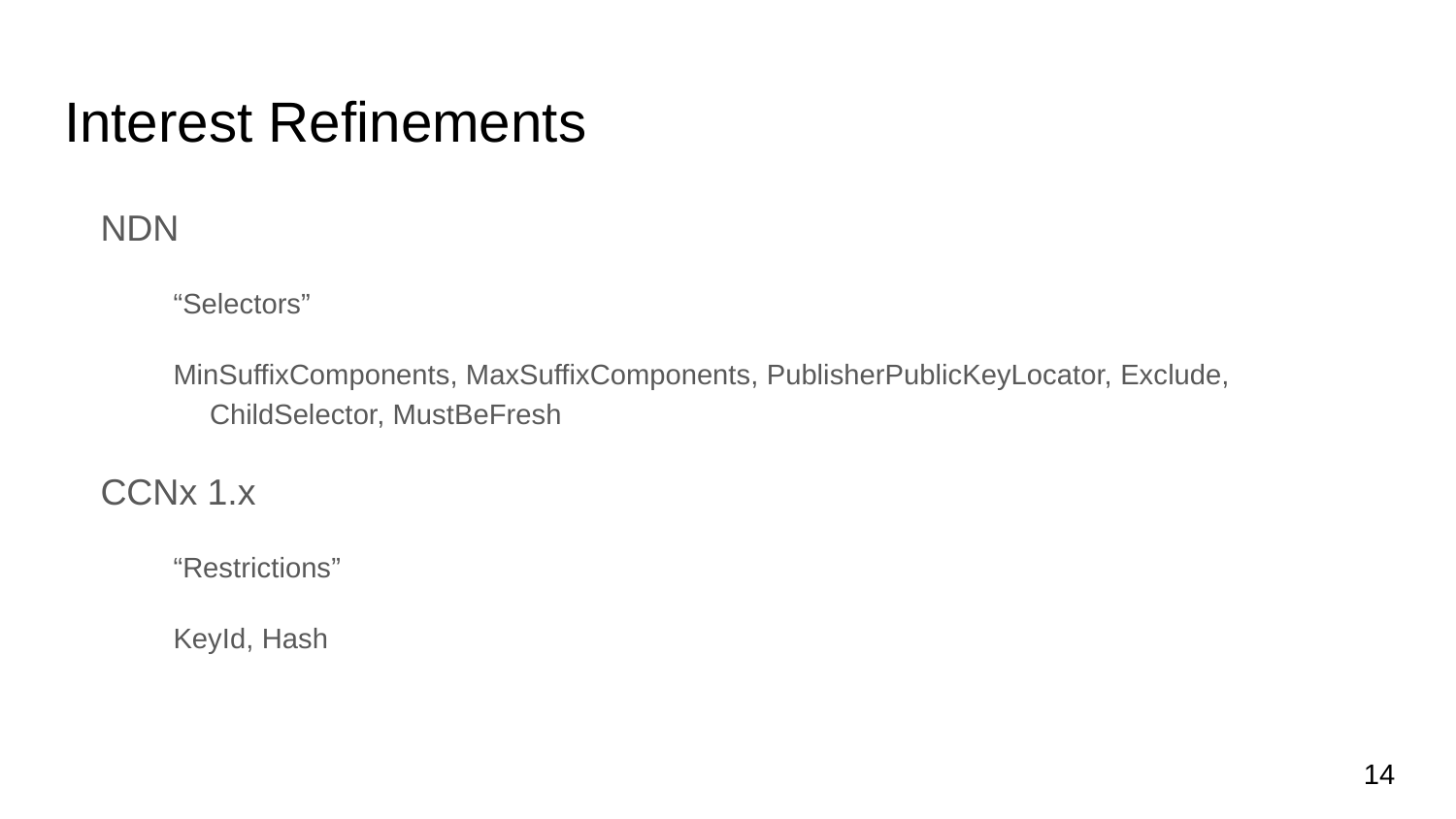

# Interest Refinements
NDN
“Selectors”
MinSuffixComponents, MaxSuffixComponents, PublisherPublicKeyLocator, Exclude, ChildSelector, MustBeFresh
CCNx 1.x
“Restrictions”
KeyId, Hash
14